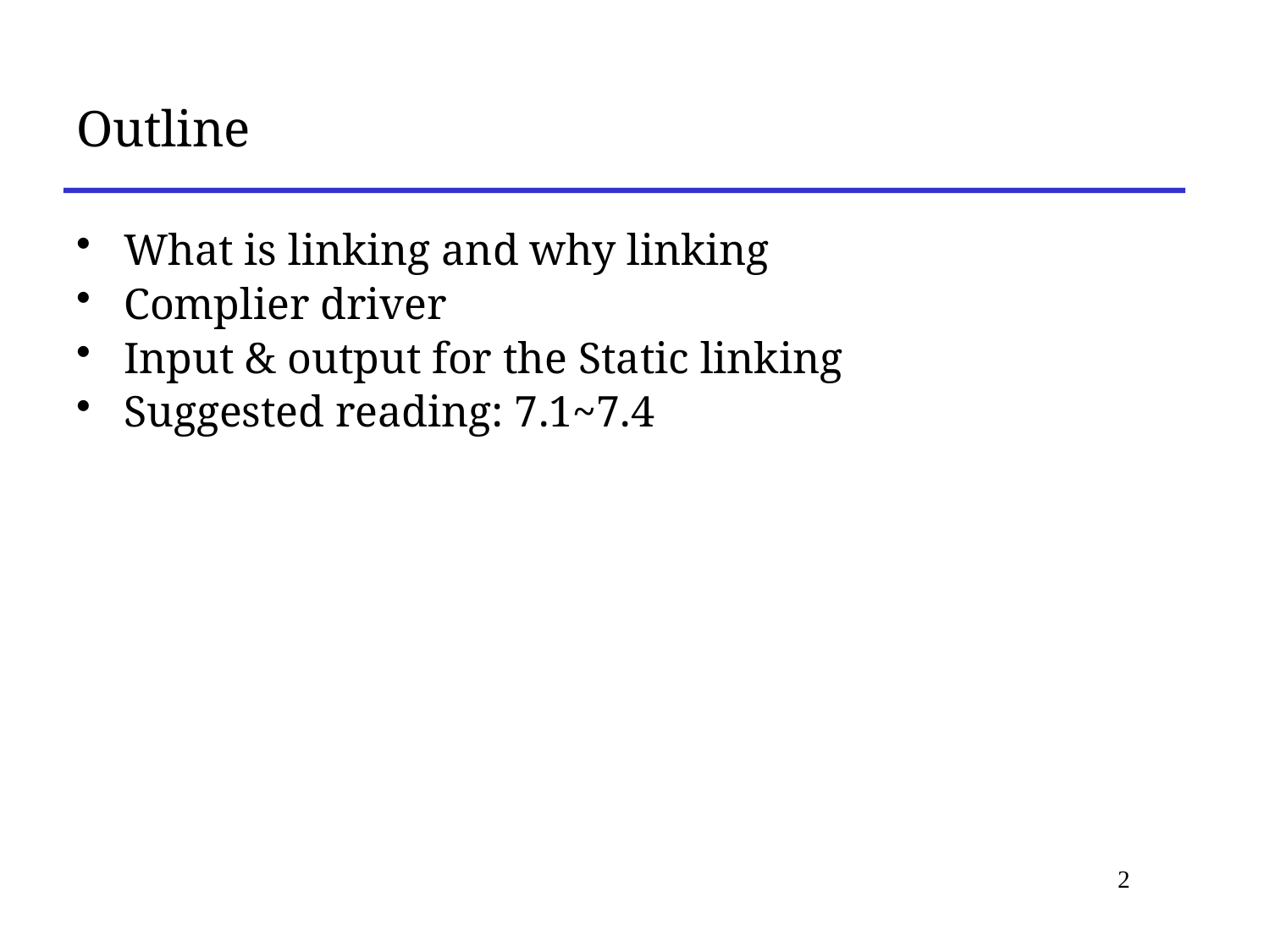

# Outline
What is linking and why linking
Complier driver
Input & output for the Static linking
Suggested reading: 7.1~7.4
2